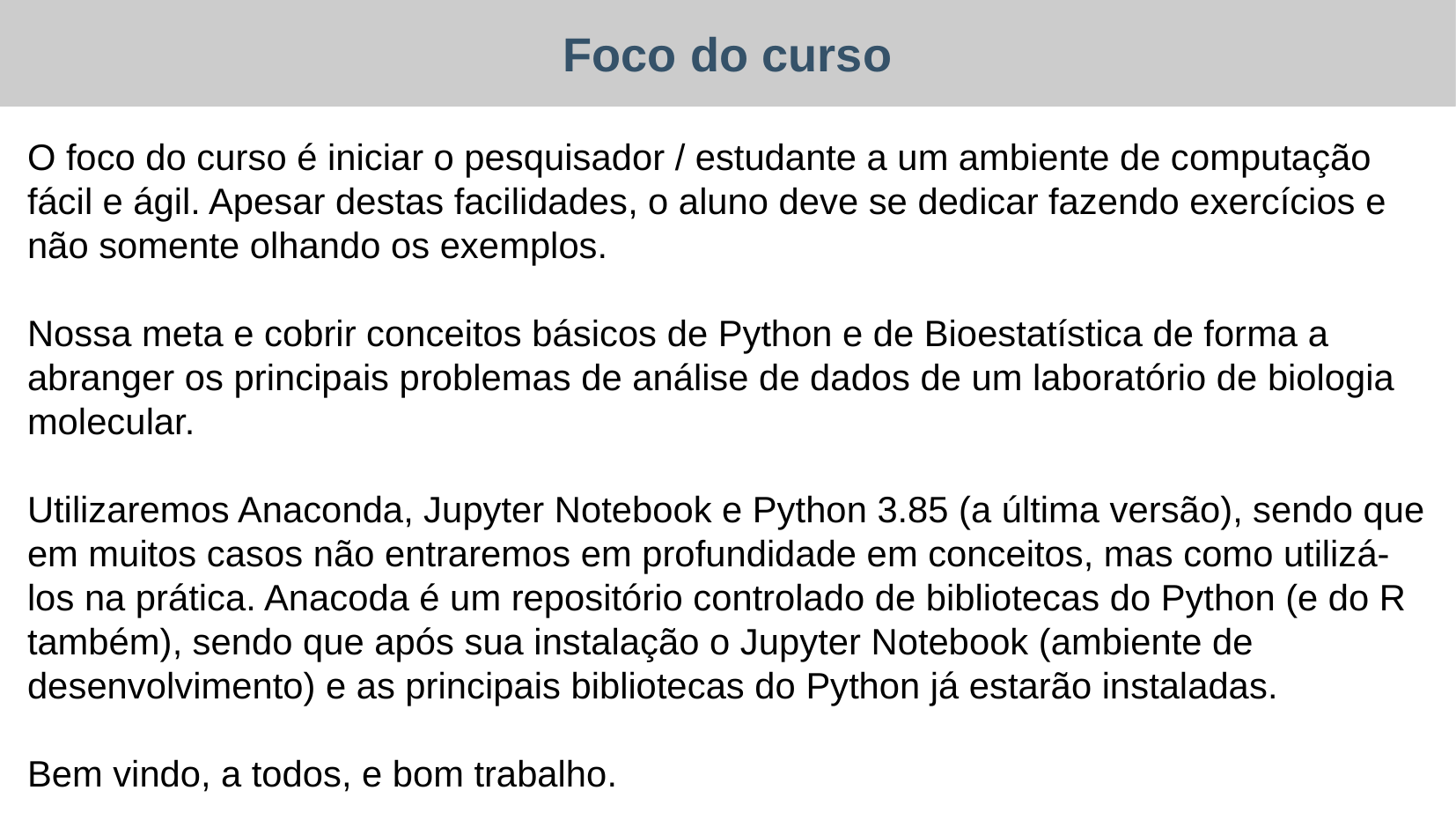

Foco do curso
O foco do curso é iniciar o pesquisador / estudante a um ambiente de computação fácil e ágil. Apesar destas facilidades, o aluno deve se dedicar fazendo exercícios e não somente olhando os exemplos.

Nossa meta e cobrir conceitos básicos de Python e de Bioestatística de forma a abranger os principais problemas de análise de dados de um laboratório de biologia molecular.

Utilizaremos Anaconda, Jupyter Notebook e Python 3.85 (a última versão), sendo que em muitos casos não entraremos em profundidade em conceitos, mas como utilizá-los na prática. Anacoda é um repositório controlado de bibliotecas do Python (e do R também), sendo que após sua instalação o Jupyter Notebook (ambiente de desenvolvimento) e as principais bibliotecas do Python já estarão instaladas.

Bem vindo, a todos, e bom trabalho.